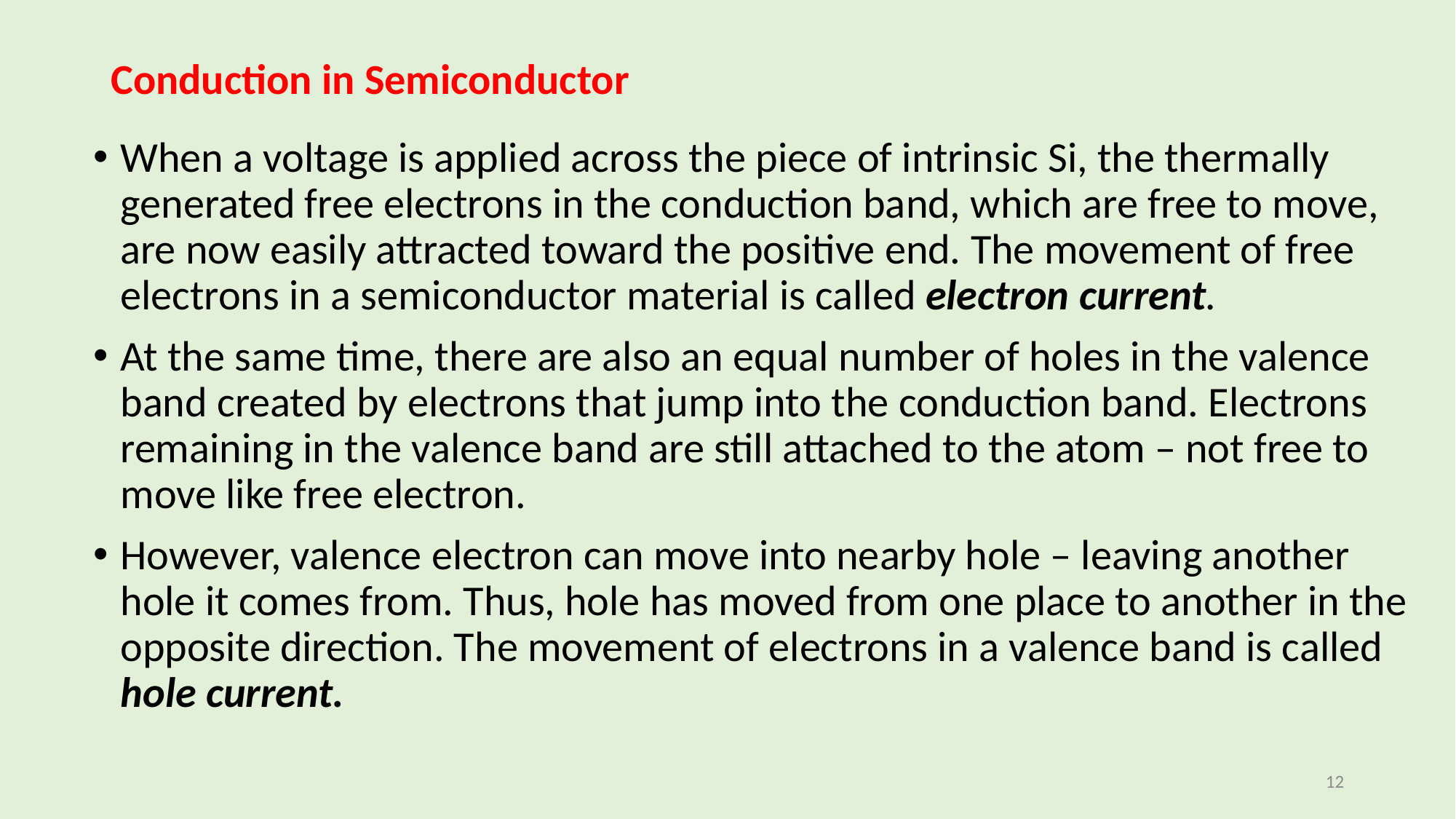

# Conduction in Semiconductor
When a voltage is applied across the piece of intrinsic Si, the thermally generated free electrons in the conduction band, which are free to move, are now easily attracted toward the positive end. The movement of free electrons in a semiconductor material is called electron current.
At the same time, there are also an equal number of holes in the valence band created by electrons that jump into the conduction band. Electrons remaining in the valence band are still attached to the atom – not free to move like free electron.
However, valence electron can move into nearby hole – leaving another hole it comes from. Thus, hole has moved from one place to another in the opposite direction. The movement of electrons in a valence band is called hole current.
12